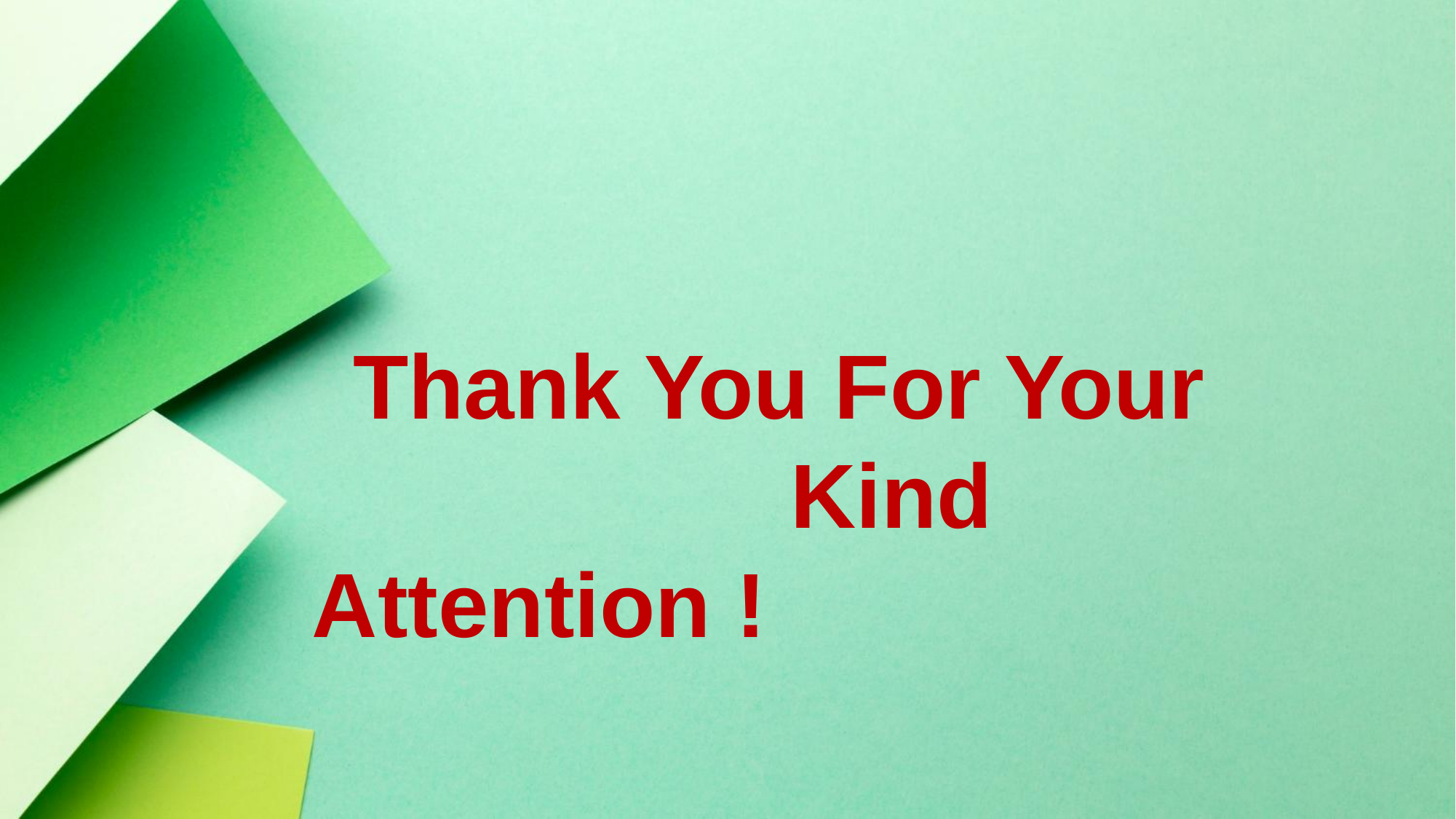

Thank You For Your                        Kind  Attention !